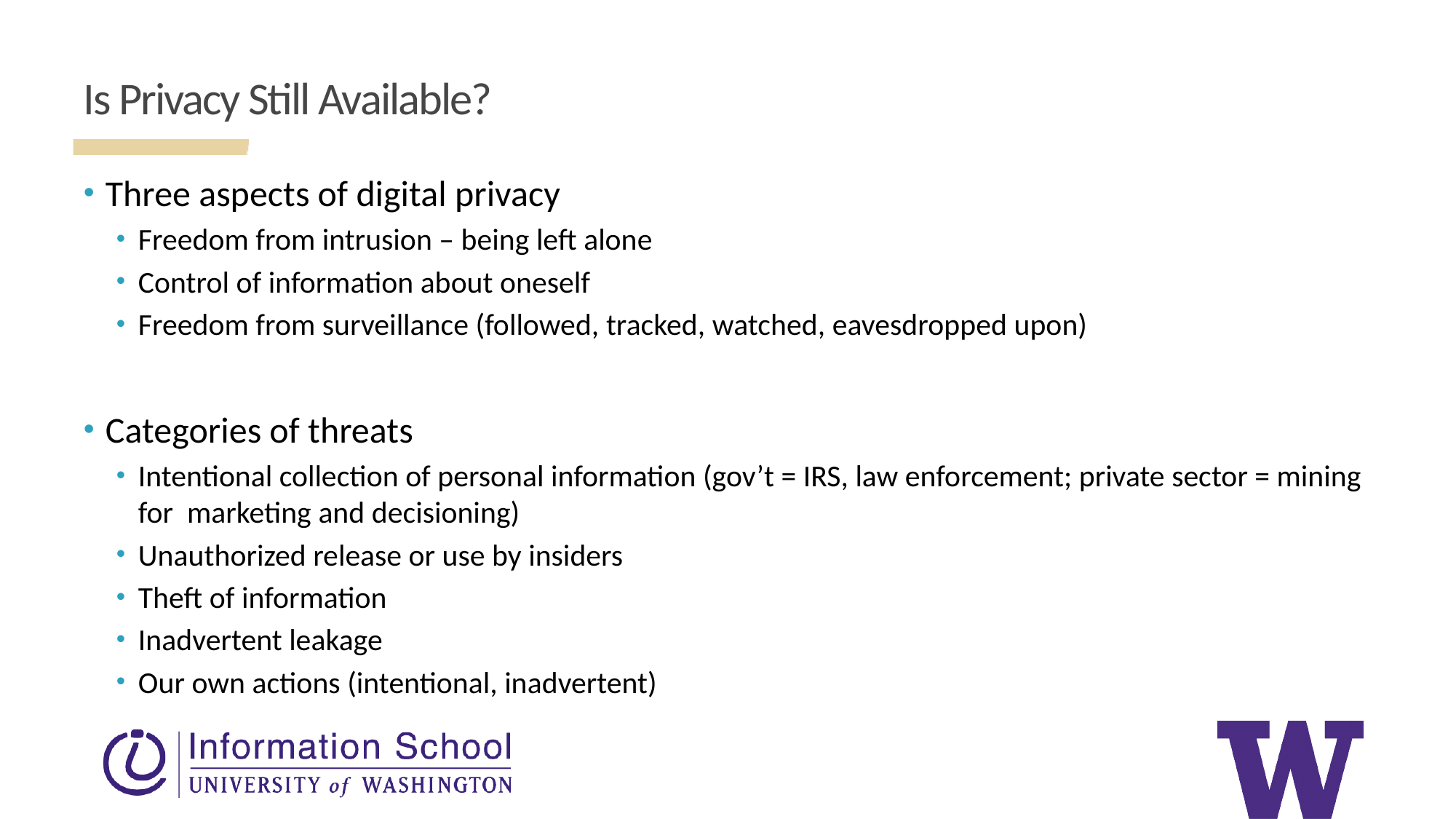

# Is Privacy Still Available?
Three aspects of digital privacy
Freedom from intrusion – being left alone
Control of information about oneself
Freedom from surveillance (followed, tracked, watched, eavesdropped upon)

Categories of threats
Intentional collection of personal information (gov’t = IRS, law enforcement; private sector = mining for  marketing and decisioning)
Unauthorized release or use by insiders
Theft of information
Inadvertent leakage
Our own actions (intentional, inadvertent)